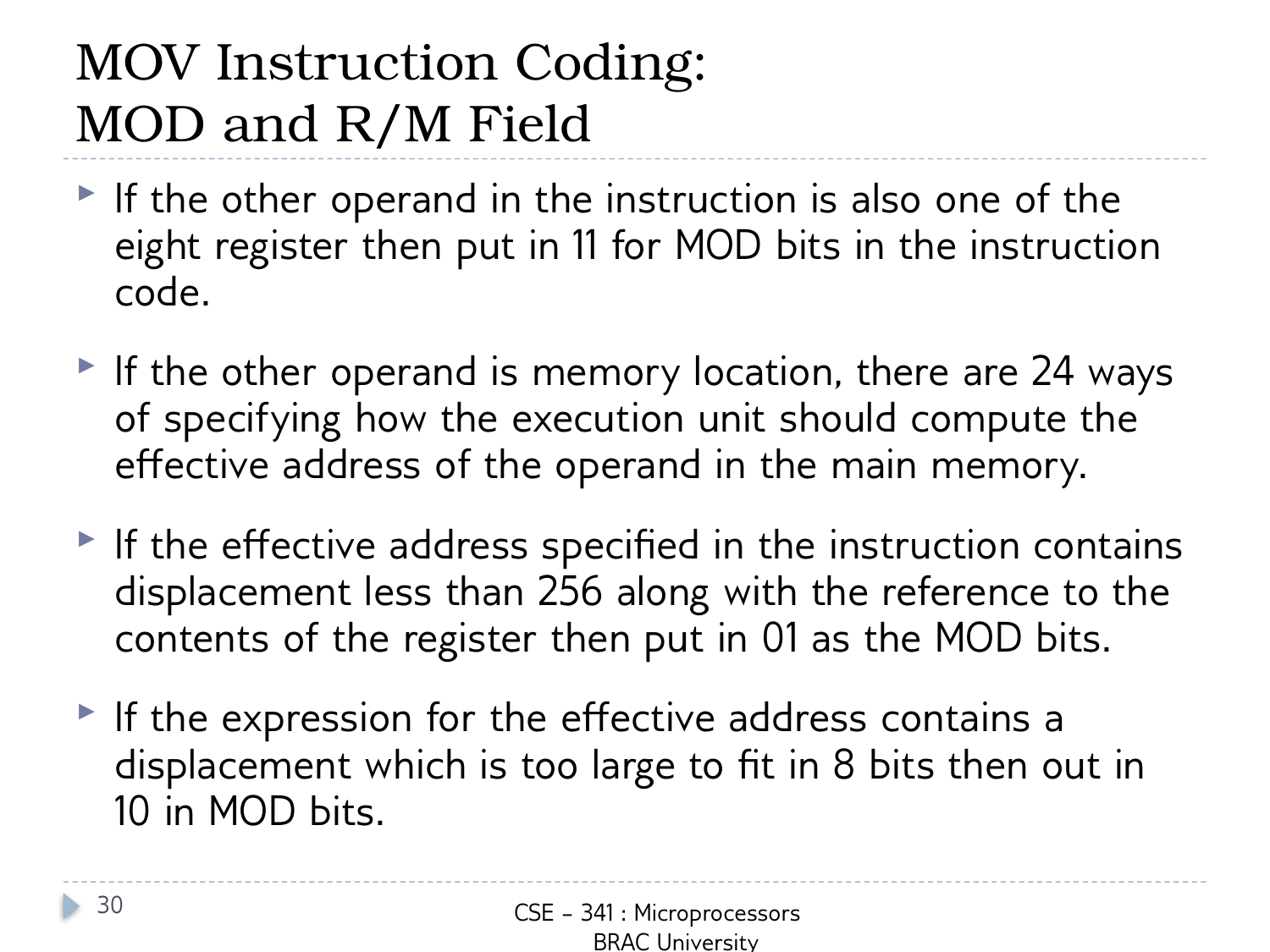

# MOV Instruction Coding: MOD and R/M Field
If the other operand in the instruction is also one of the eight register then put in 11 for MOD bits in the instruction code.
If the other operand is memory location, there are 24 ways of specifying how the execution unit should compute the effective address of the operand in the main memory.
If the effective address specified in the instruction contains displacement less than 256 along with the reference to the contents of the register then put in 01 as the MOD bits.
If the expression for the effective address contains a displacement which is too large to fit in 8 bits then out in 10 in MOD bits.
30
CSE – 341 : Microprocessors
    BRAC University